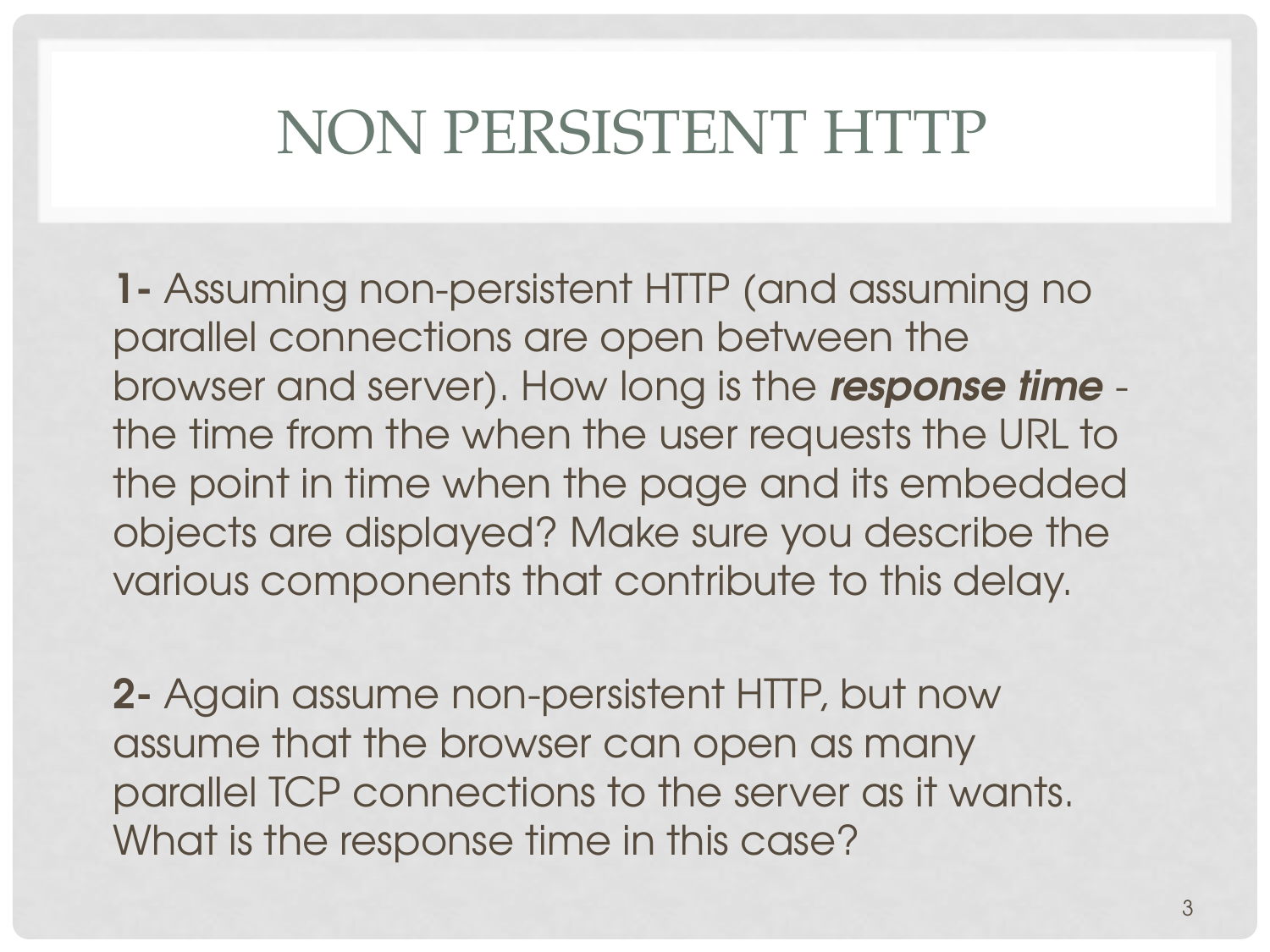

# Non Persistent HTTP
1- Assuming non-persistent HTTP (and assuming no parallel connections are open between the browser and server). How long is the response time - the time from the when the user requests the URL to the point in time when the page and its embedded objects are displayed? Make sure you describe the various components that contribute to this delay.

2- Again assume non-persistent HTTP, but now assume that the browser can open as many parallel TCP connections to the server as it wants. What is the response time in this case?

3